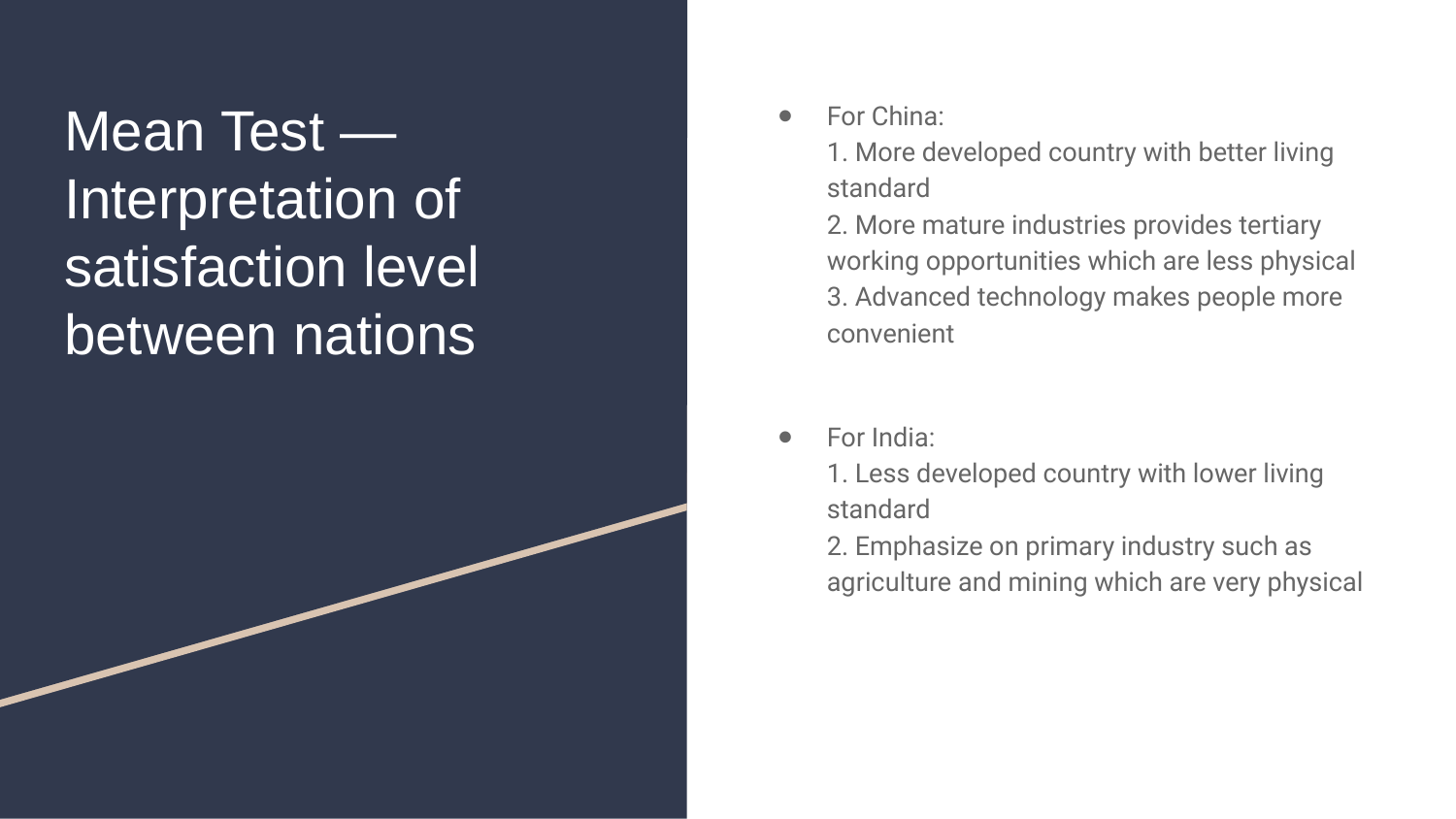

# Mean Test — Interpretation of satisfaction level between nations
For China:
1. More developed country with better living standard
2. More mature industries provides tertiary working opportunities which are less physical
3. Advanced technology makes people more convenient
For India:
1. Less developed country with lower living standard
2. Emphasize on primary industry such as agriculture and mining which are very physical